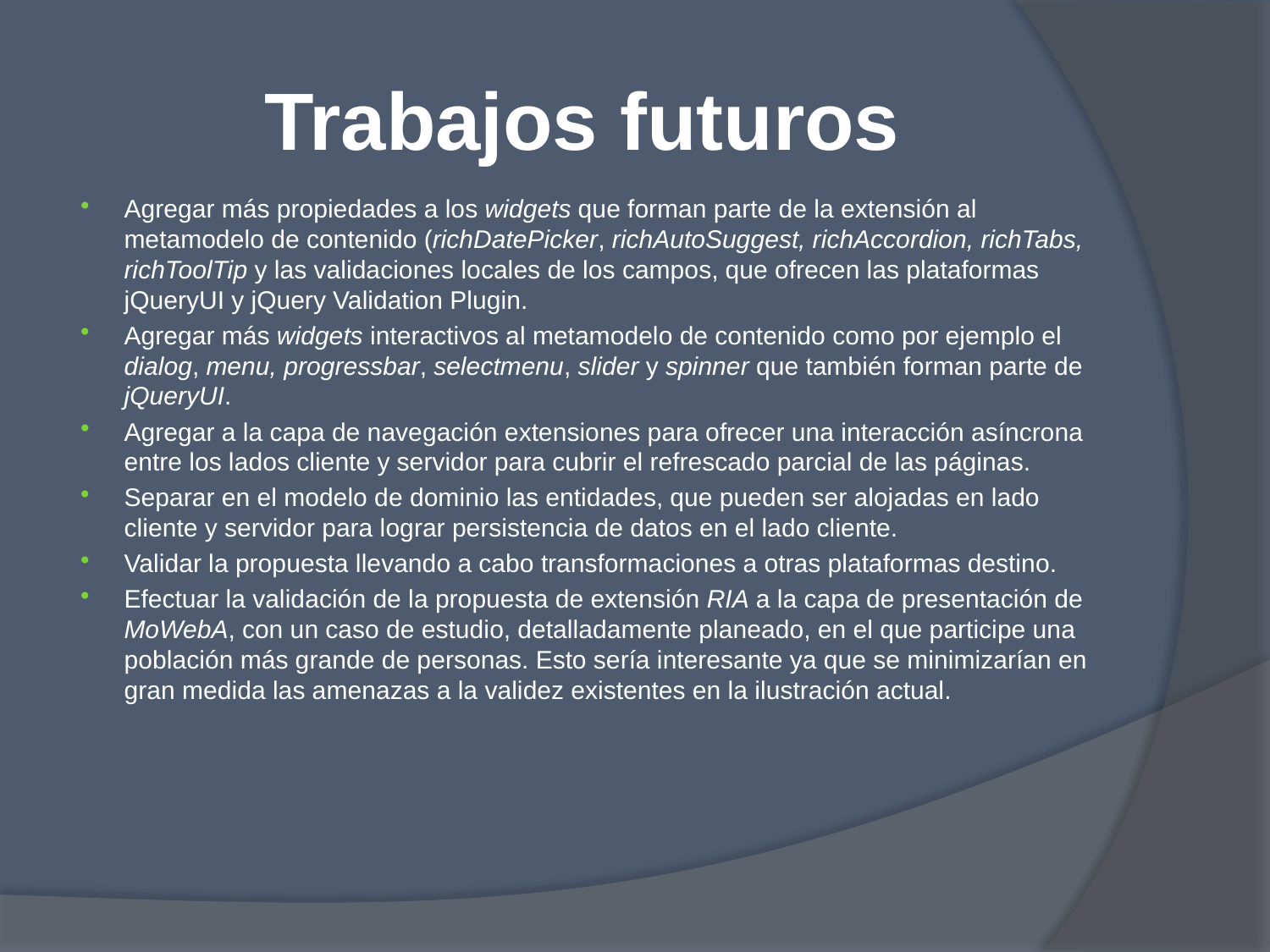

# Trabajos futuros
Agregar más propiedades a los widgets que forman parte de la extensión al metamodelo de contenido (richDatePicker, richAutoSuggest, richAccordion, richTabs, richToolTip y las validaciones locales de los campos, que ofrecen las plataformas jQueryUI y jQuery Validation Plugin.
Agregar más widgets interactivos al metamodelo de contenido como por ejemplo el dialog, menu, progressbar, selectmenu, slider y spinner que también forman parte de jQueryUI.
Agregar a la capa de navegación extensiones para ofrecer una interacción asíncrona entre los lados cliente y servidor para cubrir el refrescado parcial de las páginas.
Separar en el modelo de dominio las entidades, que pueden ser alojadas en lado cliente y servidor para lograr persistencia de datos en el lado cliente.
Validar la propuesta llevando a cabo transformaciones a otras plataformas destino.
Efectuar la validación de la propuesta de extensión RIA a la capa de presentación de MoWebA, con un caso de estudio, detalladamente planeado, en el que participe una población más grande de personas. Esto sería interesante ya que se minimizarían en gran medida las amenazas a la validez existentes en la ilustración actual.